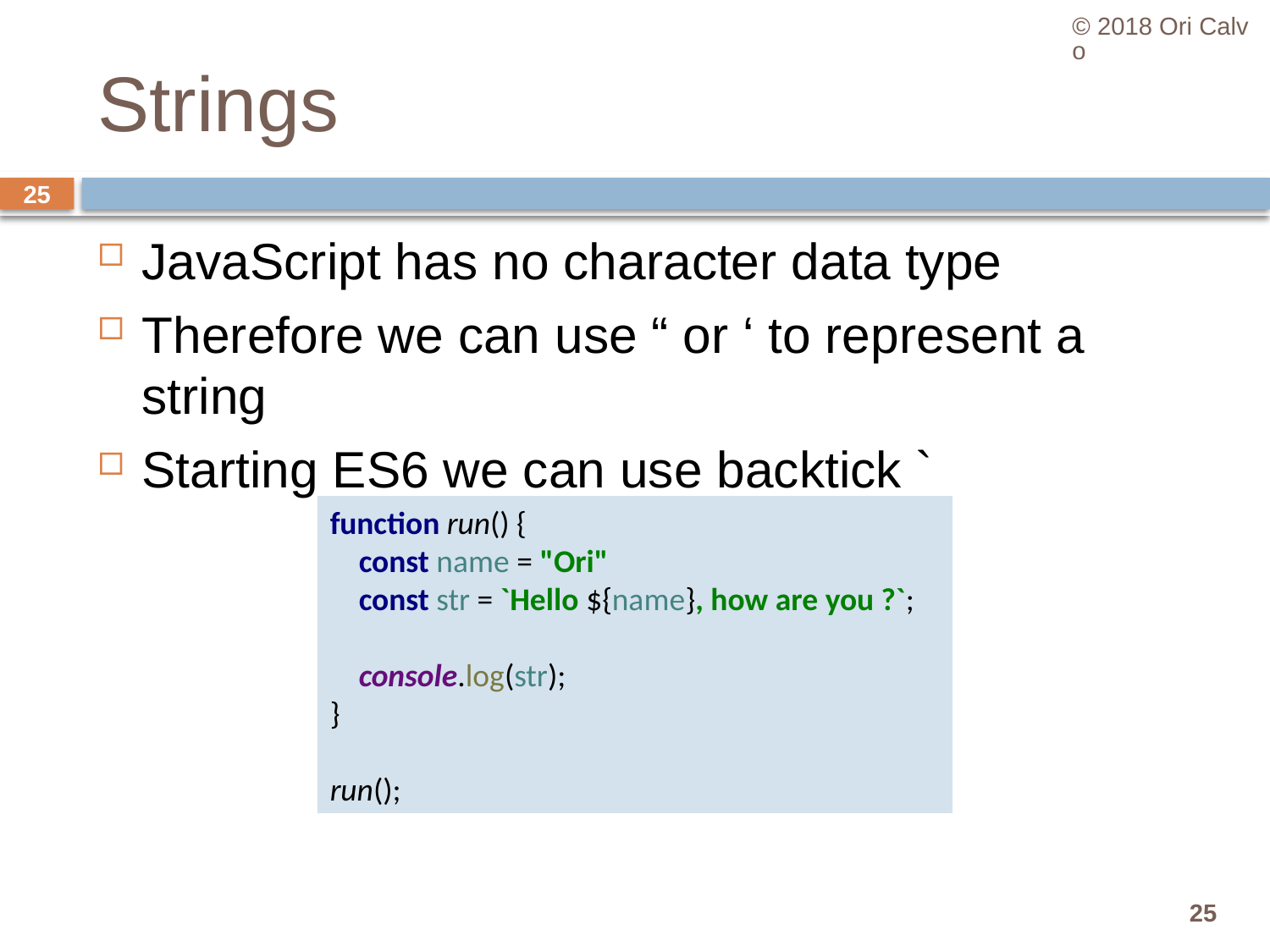

© 2018 Ori Calvo
# Strings
25
JavaScript has no character data type
Therefore we can use “ or ‘ to represent a string
Starting ES6 we can use backtick `
function run() {
    const name = "Ori"
    const str = `Hello ${name}, how are you ?`;
    console.log(str);
}
run();